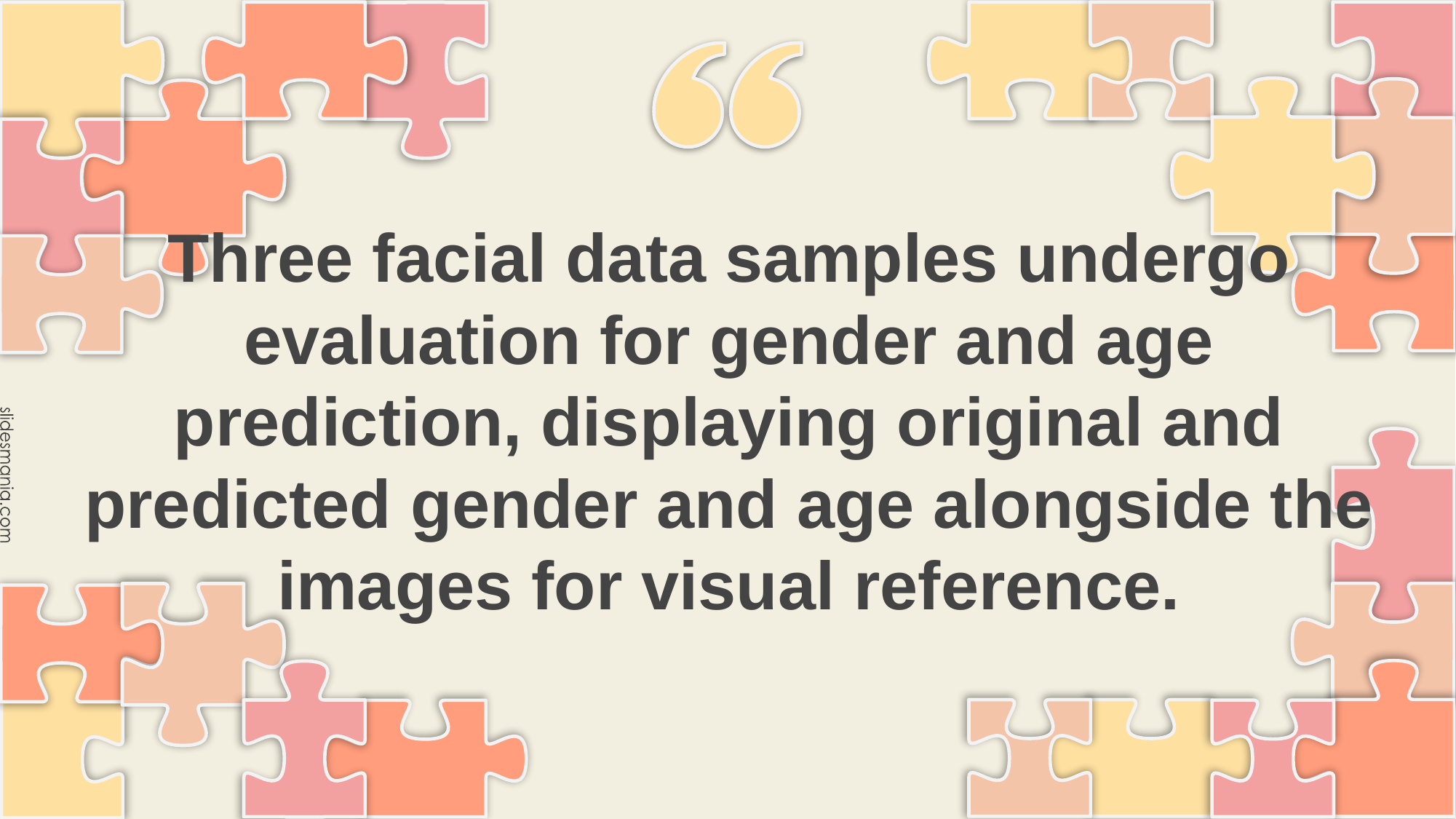

# Three facial data samples undergo evaluation for gender and age prediction, displaying original and predicted gender and age alongside the images for visual reference.